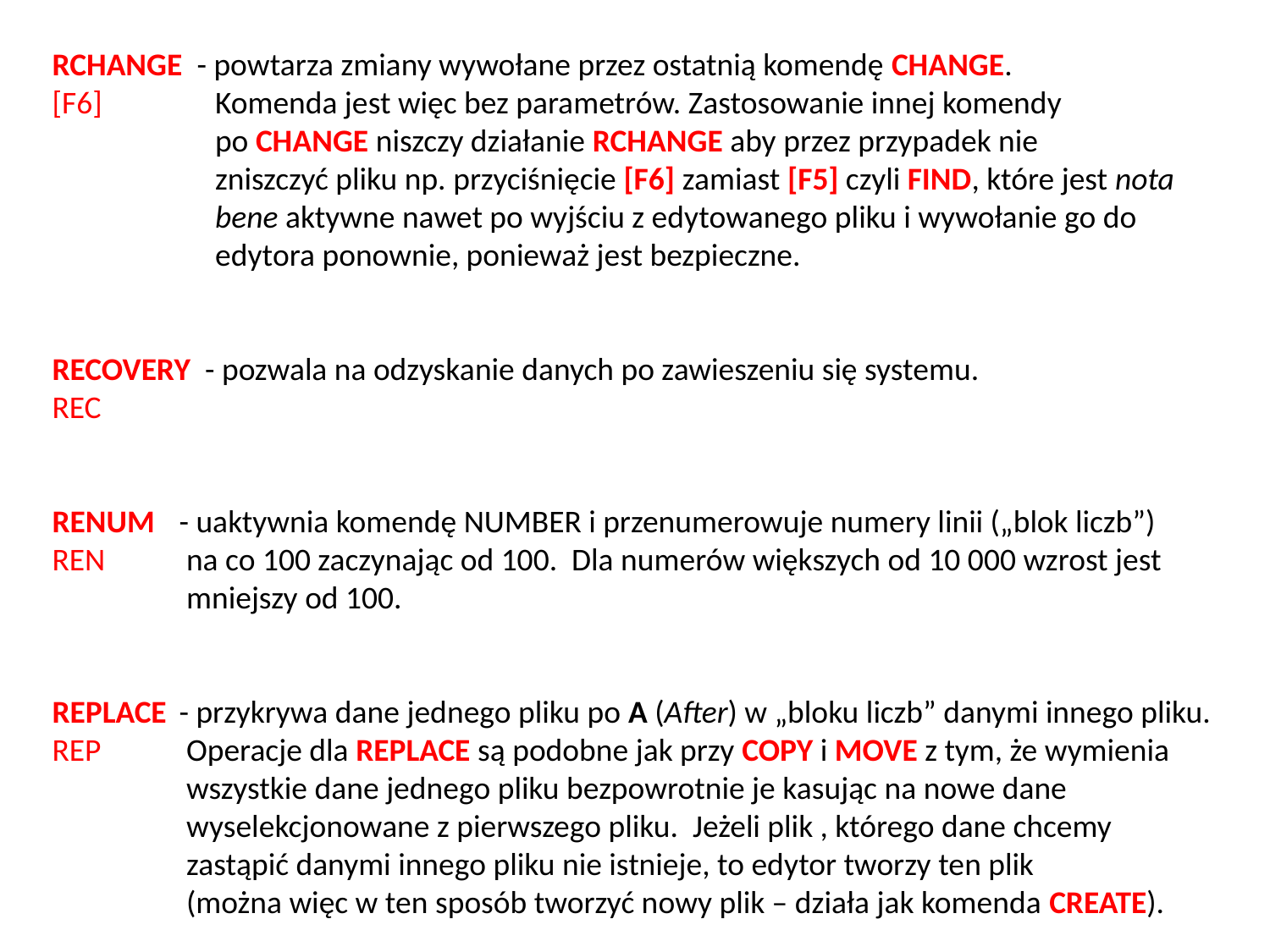

RCHANGE  - powtarza zmiany wywołane przez ostatnią komendę CHANGE.
[F6] 	     Komenda jest więc bez parametrów. Zastosowanie innej komendy
	     po CHANGE niszczy działanie RCHANGE aby przez przypadek nie
	     zniszczyć pliku np. przyciśnięcie [F6] zamiast [F5] czyli FIND, które jest nota
	     bene aktywne nawet po wyjściu z edytowanego pliku i wywołanie go do
	     edytora ponownie, ponieważ jest bezpieczne.

RECOVERY  - pozwala na odzyskanie danych po zawieszeniu się systemu.
REC

RENUM	- uaktywnia komendę NUMBER i przenumerowuje numery linii („blok liczb”)
REN	 na co 100 zaczynając od 100.  Dla numerów większych od 10 000 wzrost jest
	 mniejszy od 100.

REPLACE	- przykrywa dane jednego pliku po A (After) w „bloku liczb” danymi innego pliku.
REP	 Operacje dla REPLACE są podobne jak przy COPY i MOVE z tym, że wymienia
	 wszystkie dane jednego pliku bezpowrotnie je kasując na nowe dane
	 wyselekcjonowane z pierwszego pliku.  Jeżeli plik , którego dane chcemy
	 zastąpić danymi innego pliku nie istnieje, to edytor tworzy ten plik
	 (można więc w ten sposób tworzyć nowy plik – działa jak komenda CREATE).